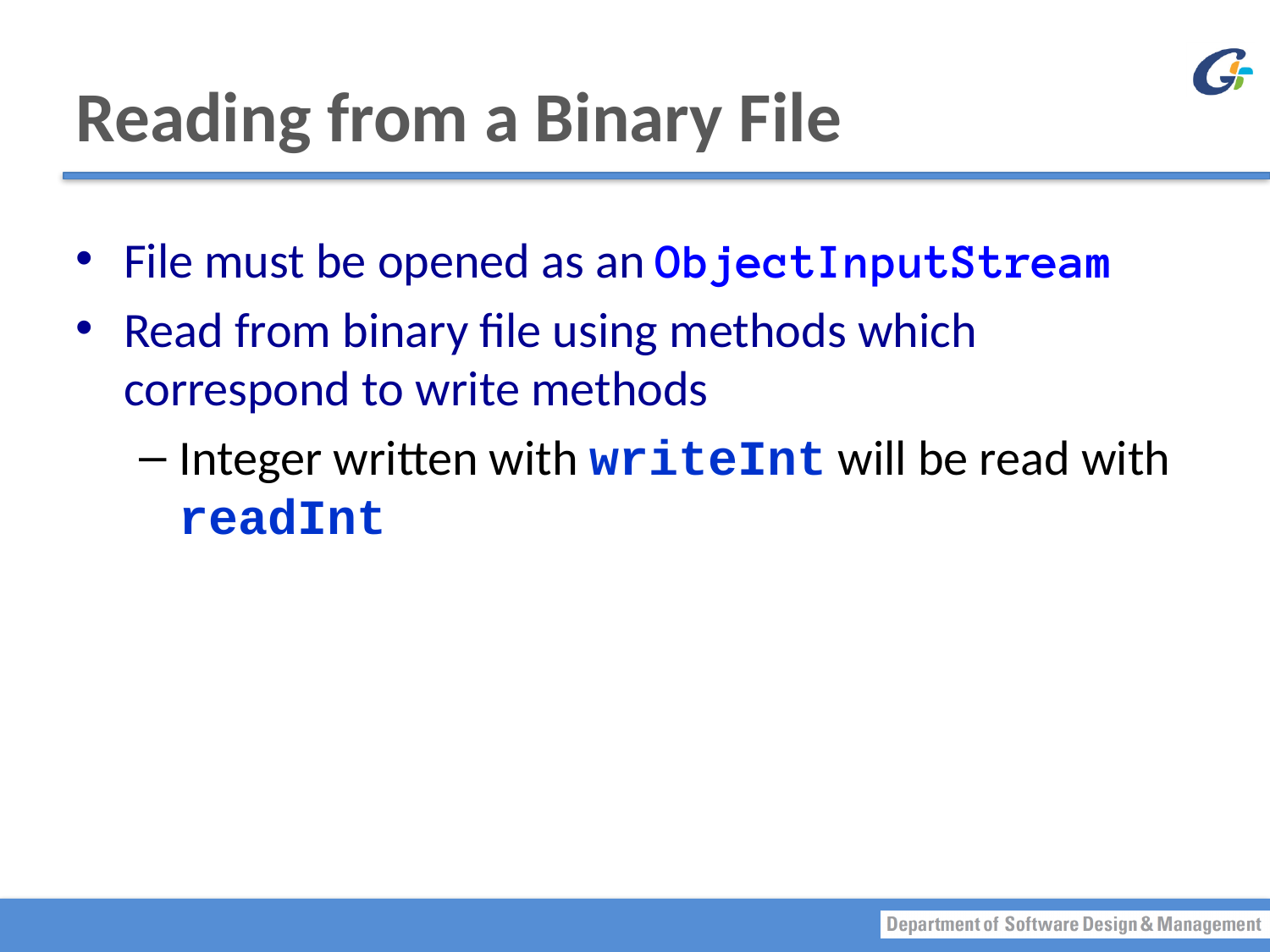

# Reading from a Binary File
File must be opened as an ObjectInputStream
Read from binary file using methods which correspond to write methods
Integer written with writeInt will be read with readInt